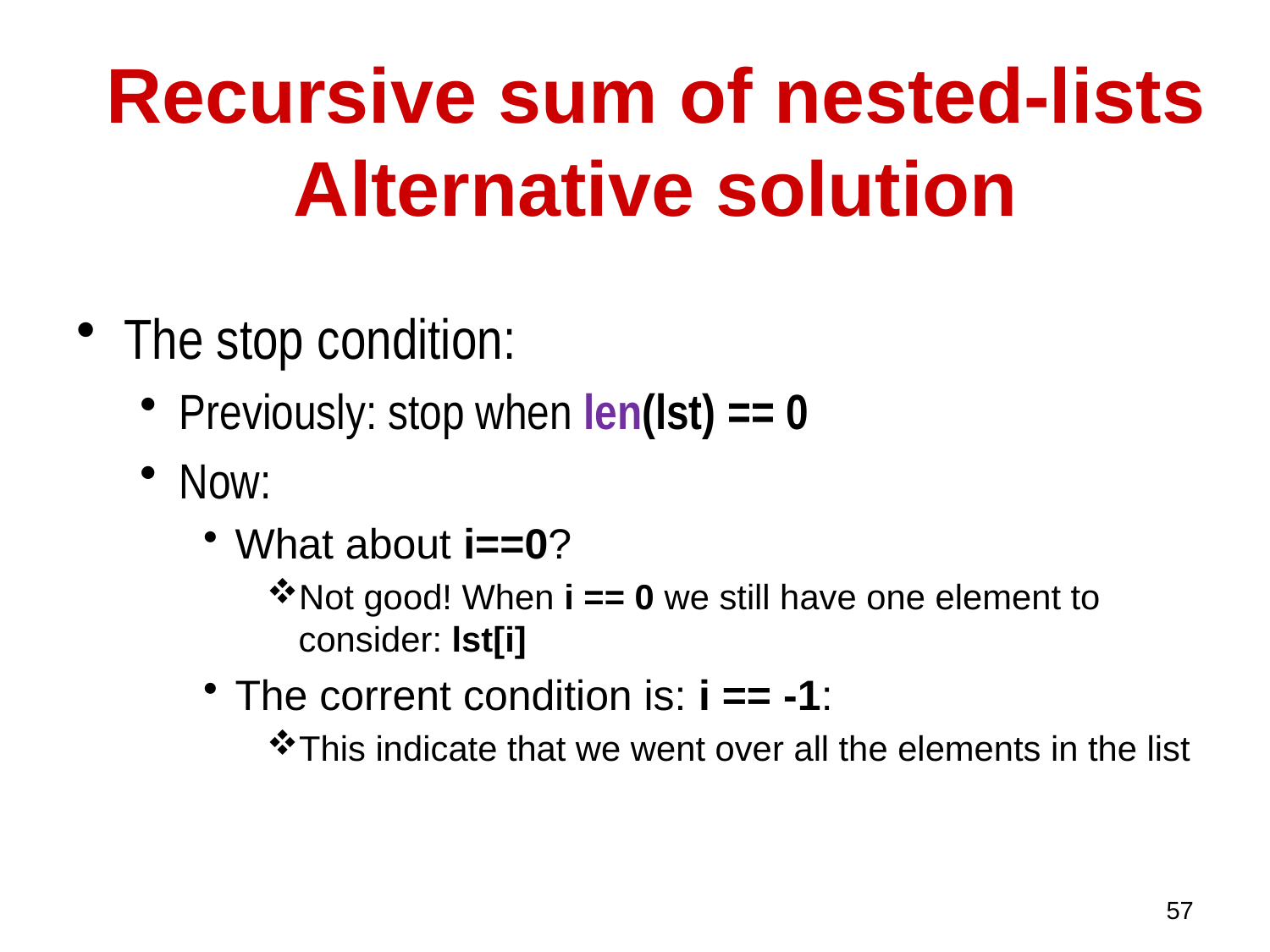

Recursive sum of nested-lists Alternative solution
The stop condition:
Previously: stop when len(lst) == 0
Now:
What about i==0?
Not good! When i == 0 we still have one element to consider: lst[i]
The corrent condition is: i == -1:
This indicate that we went over all the elements in the list
57